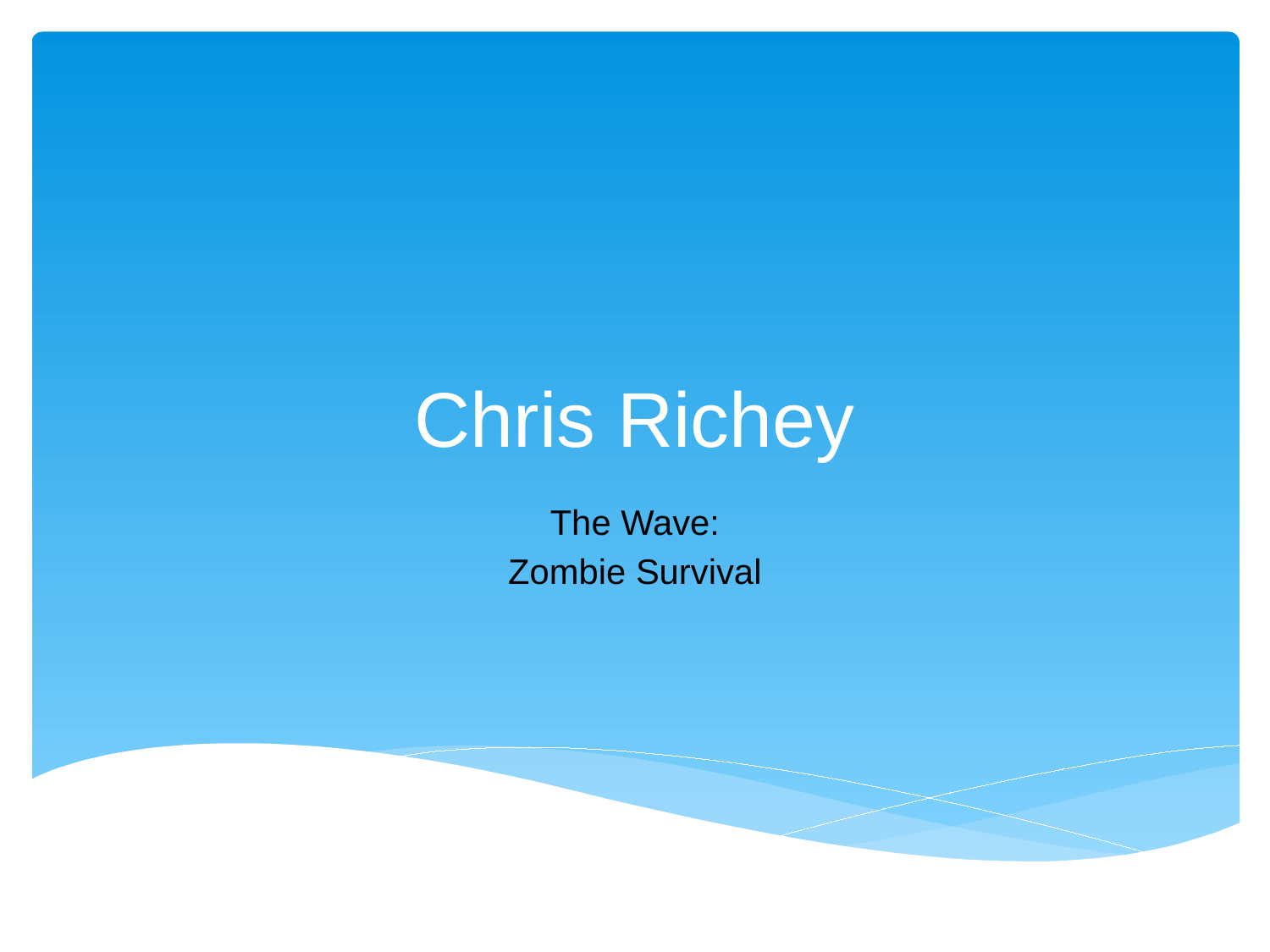

# Chris Richey
The Wave:
Zombie Survival